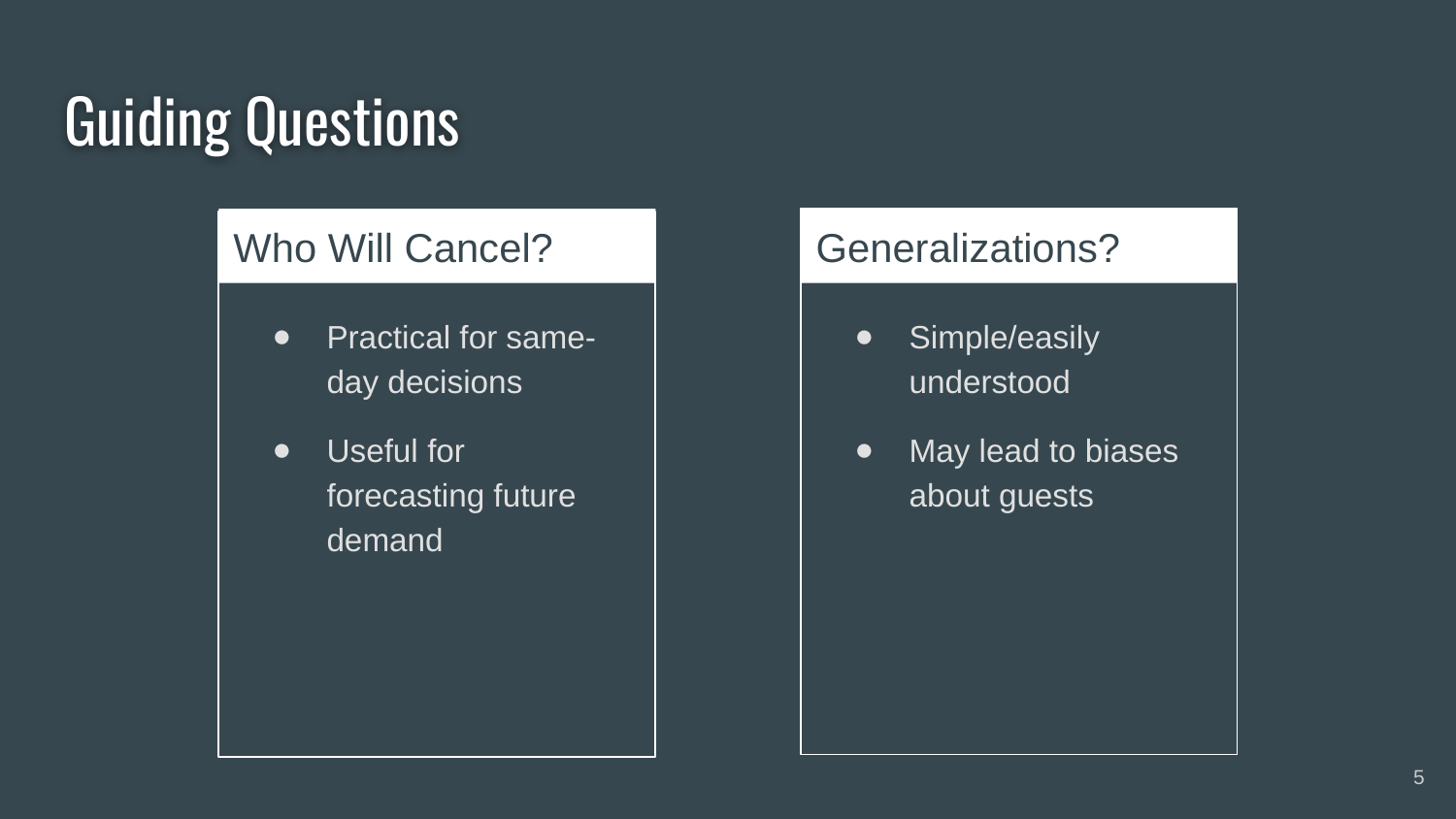

# Guiding Questions

Who Will Cancel?

Generalizations?
Practical for same-day decisions
Useful for forecasting future demand
Simple/easily understood
May lead to biases about guests
5